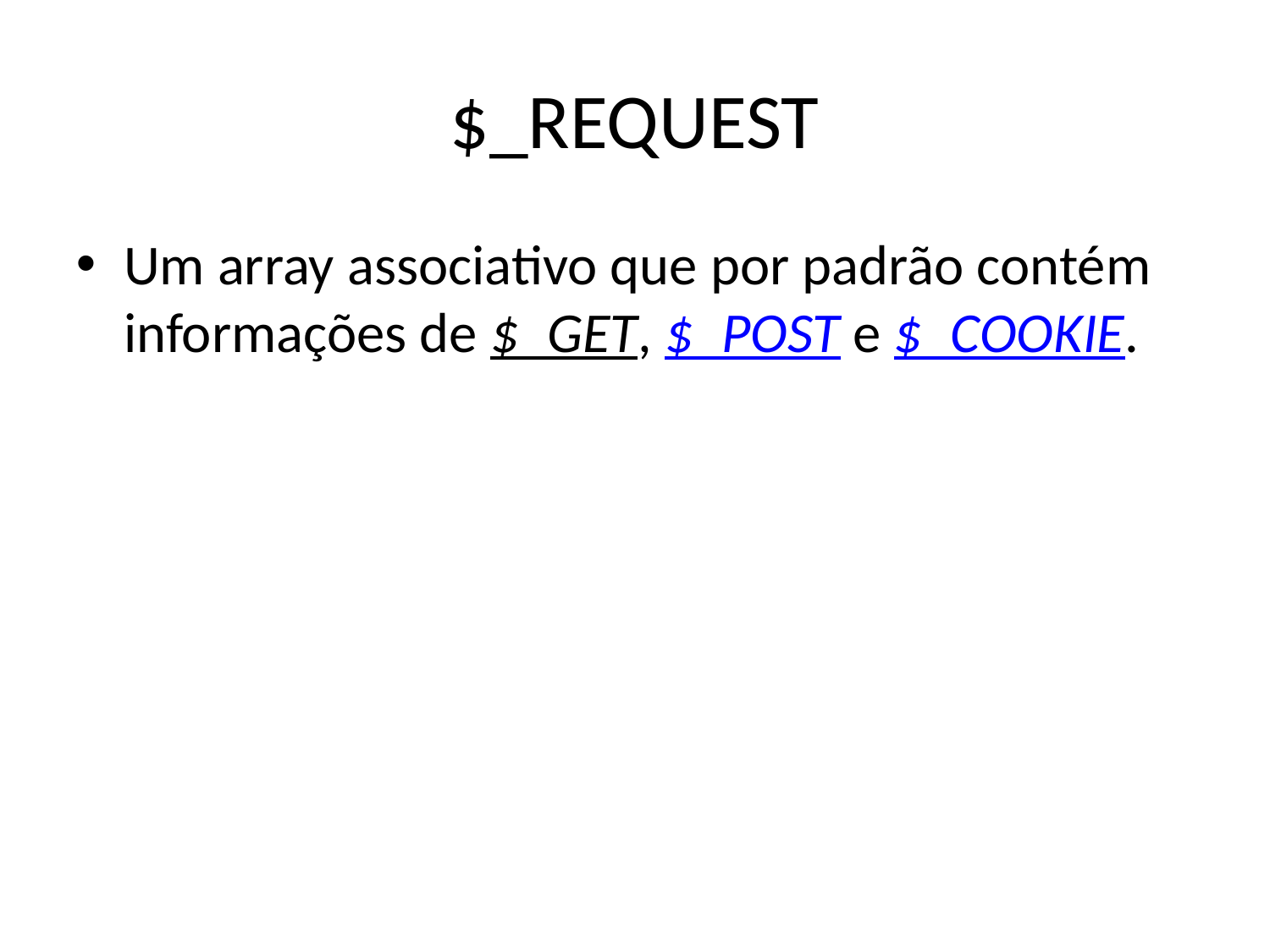

# $_REQUEST
Um array associativo que por padrão contém informações de $_GET, $_POST e $_COOKIE.